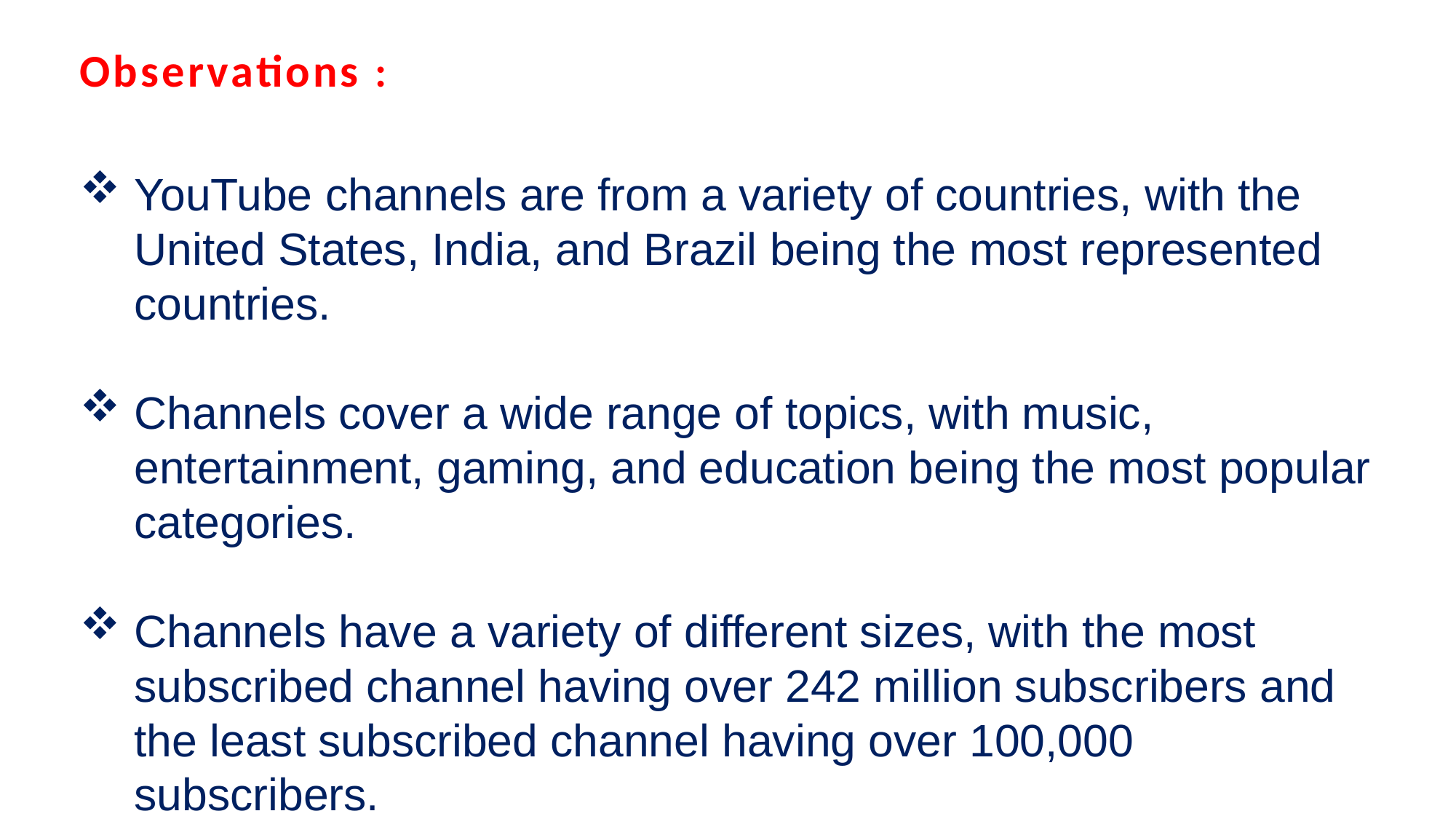

Observations :

YouTube channels are from a variety of countries, with the United States, India, and Brazil being the most represented countries.

Channels cover a wide range of topics, with music, entertainment, gaming, and education being the most popular categories.

Channels have a variety of different sizes, with the most subscribed channel having over 242 million subscribers and the least subscribed channel having over 100,000 subscribers.